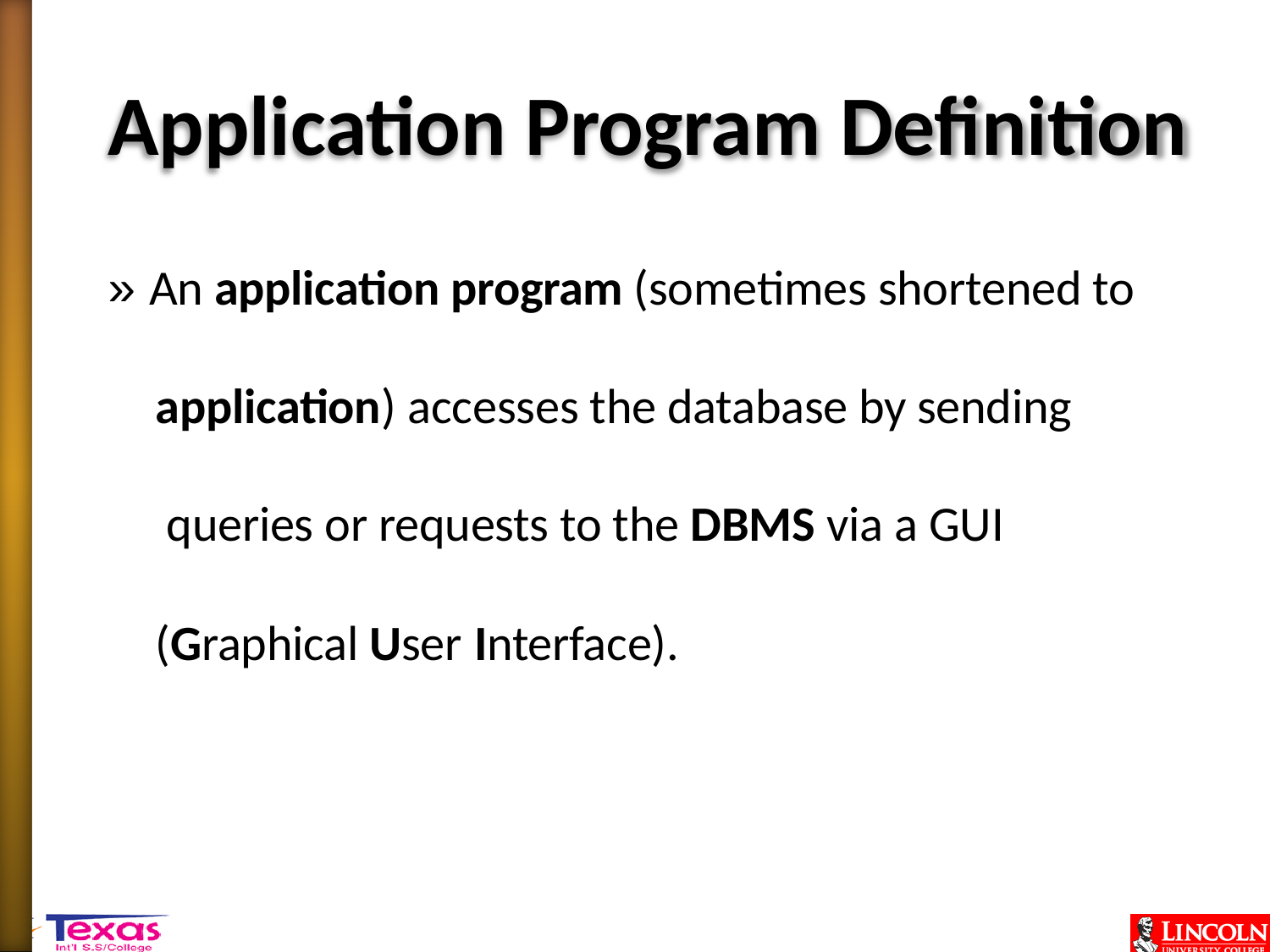

# Application Program Definition
» An application program (sometimes shortened to
application) accesses the database by sending  queries or requests to the DBMS via a GUI  (Graphical User Interface).